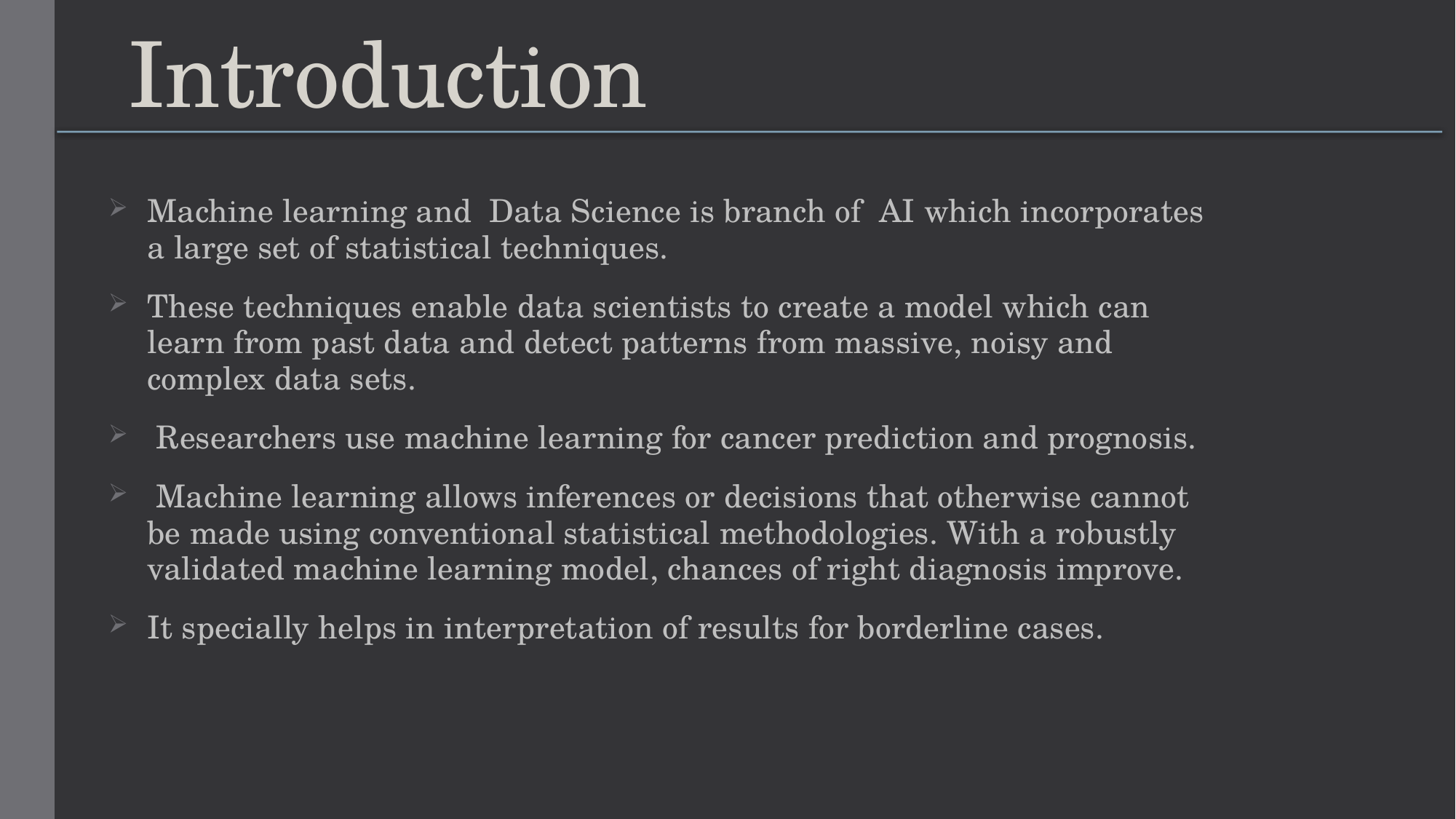

# Introduction
Machine learning and  Data Science is branch of  AI which incorporates a large set of statistical techniques.
These techniques enable data scientists to create a model which can learn from past data and detect patterns from massive, noisy and complex data sets.
 Researchers use machine learning for cancer prediction and prognosis.
 Machine learning allows inferences or decisions that otherwise cannot be made using conventional statistical methodologies. With a robustly validated machine learning model, chances of right diagnosis improve.
It specially helps in interpretation of results for borderline cases.